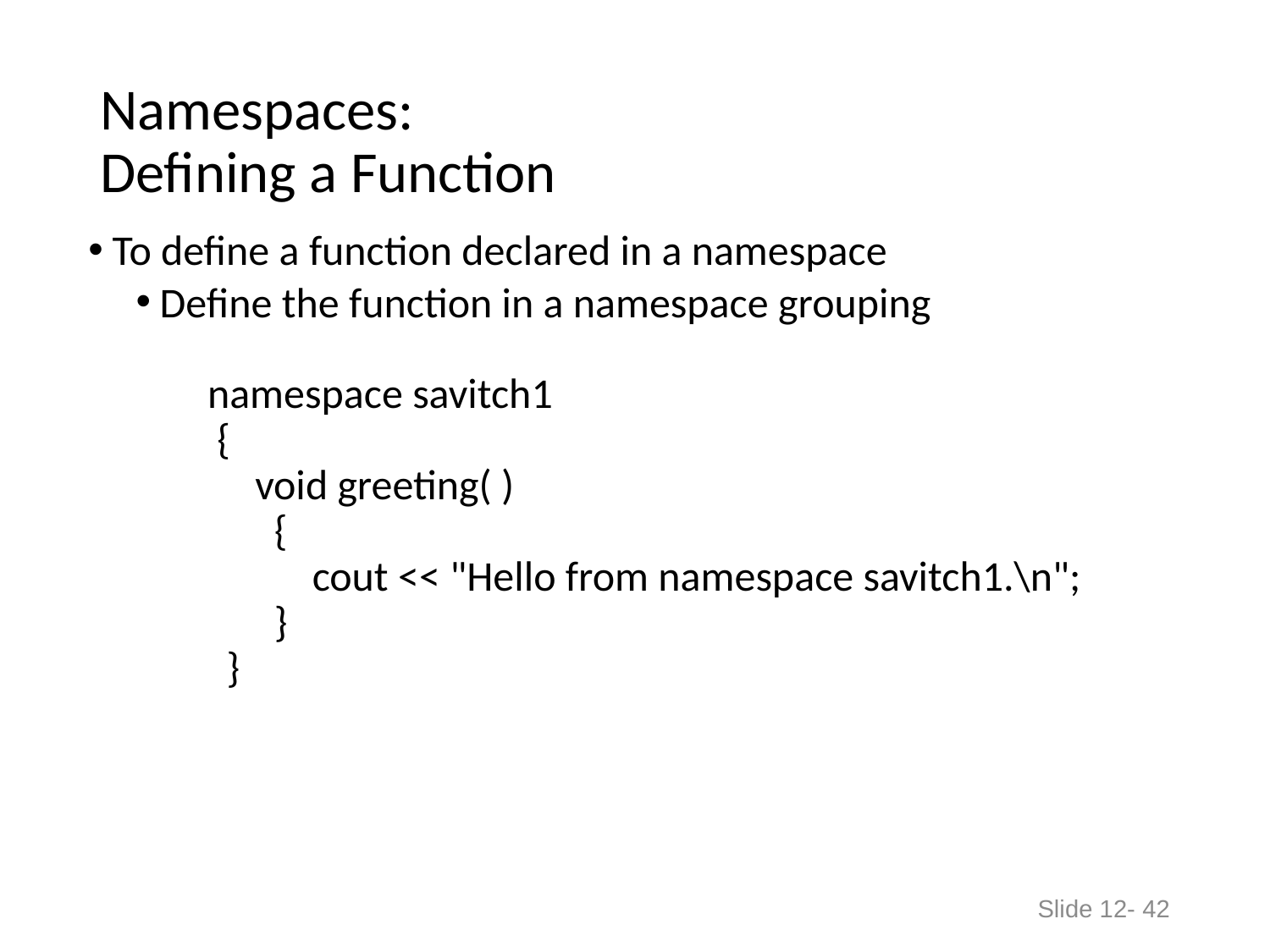

# Namespaces: Defining a Function
To define a function declared in a namespace
Define the function in a namespace grouping
     namespace savitch1
      {
          void greeting( )
            {
                cout << "Hello from namespace savitch1.\n";
            }
       }
Slide 12- 42